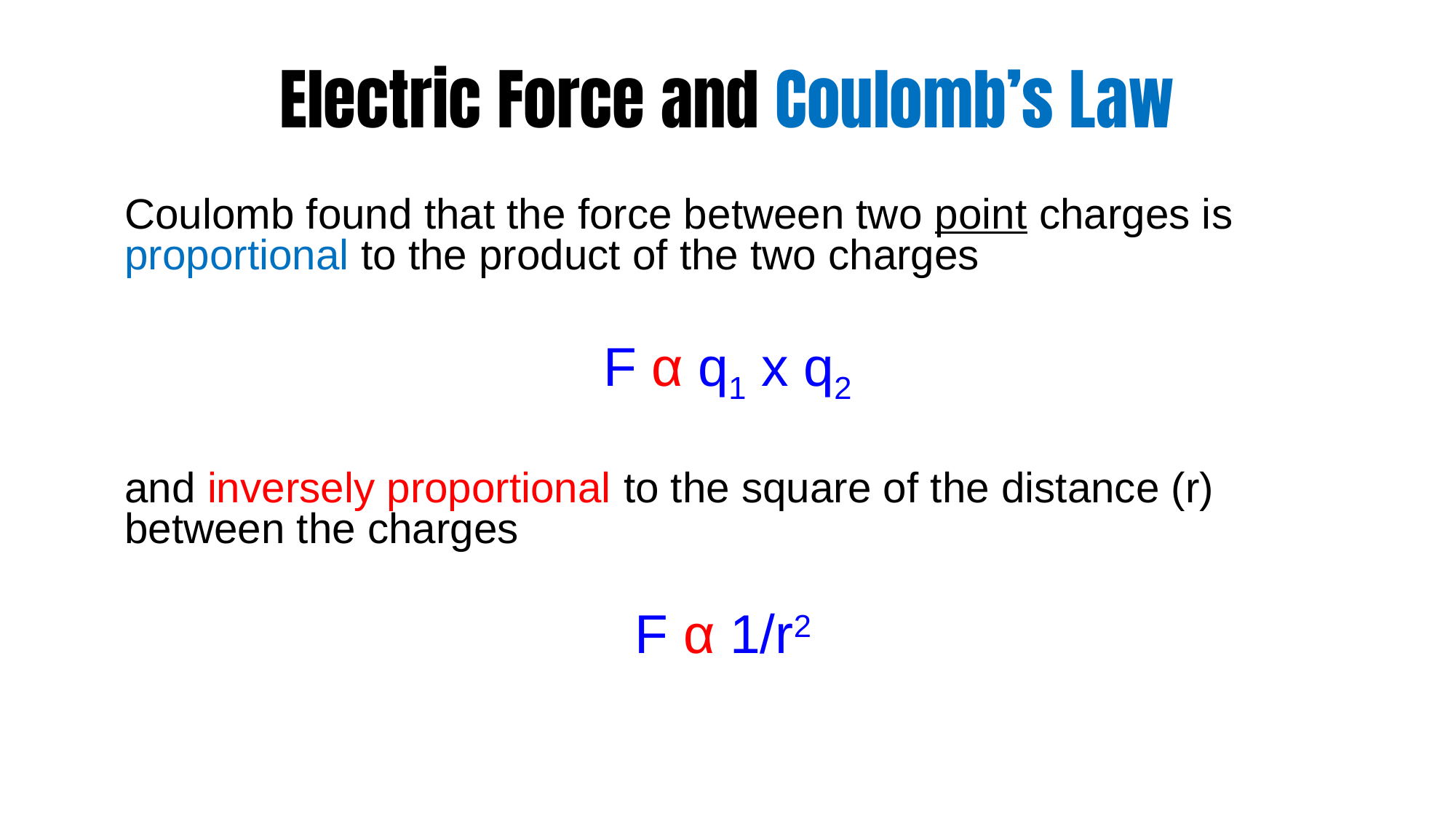

# Electric Force and Coulomb’s Law
	Coulomb found that the force between two point charges is proportional to the product of the two charges

F α q1 x q2

	and inversely proportional to the square of the distance (r) between the charges

F α 1/r2